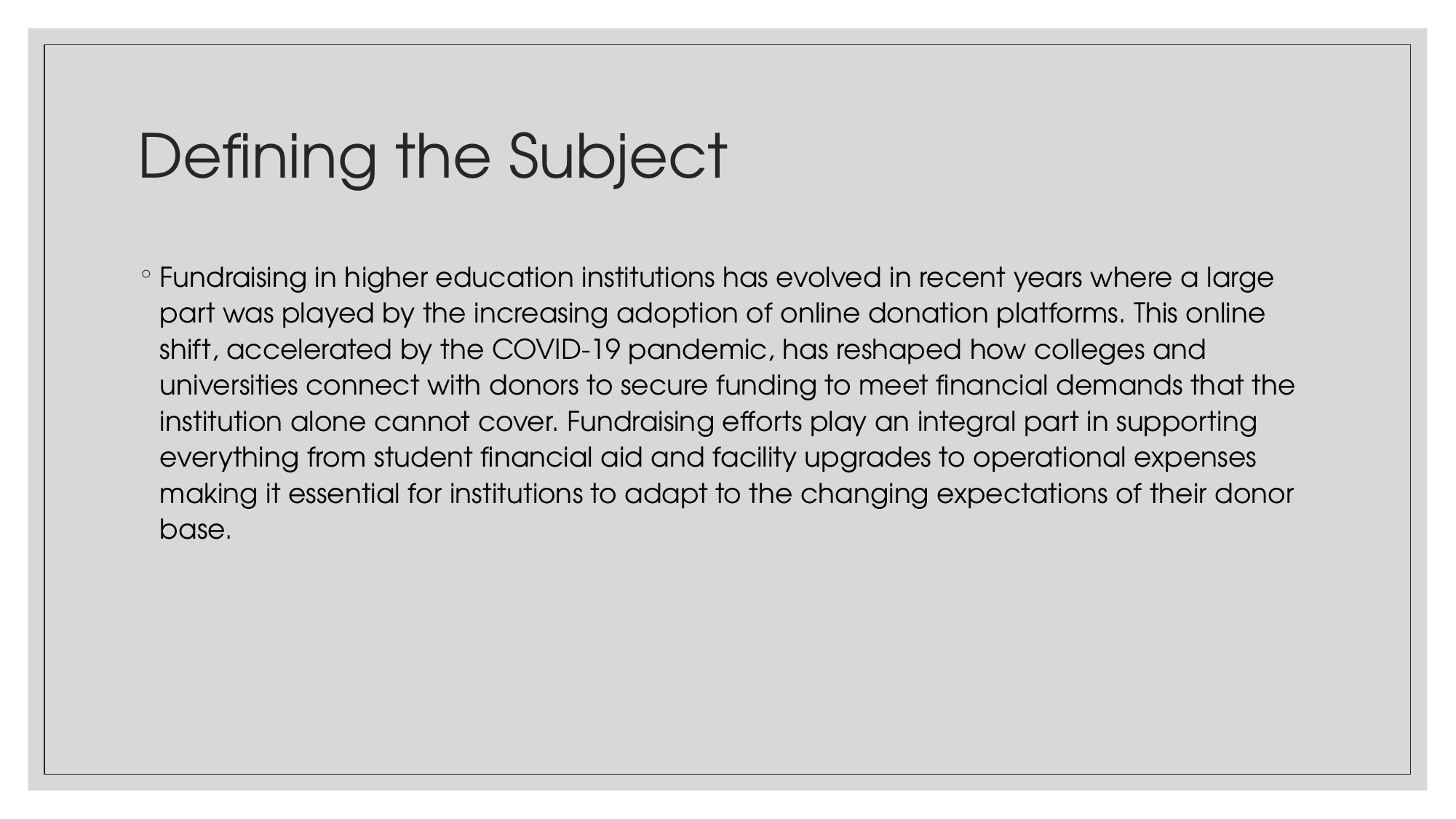

# Defining the Subject
Fundraising in higher education institutions has evolved in recent years where a large part was played by the increasing adoption of online donation platforms. This online shift, accelerated by the COVID-19 pandemic, has reshaped how colleges and universities connect with donors to secure funding to meet financial demands that the institution alone cannot cover. Fundraising efforts play an integral part in supporting everything from student financial aid and facility upgrades to operational expenses making it essential for institutions to adapt to the changing expectations of their donor base.